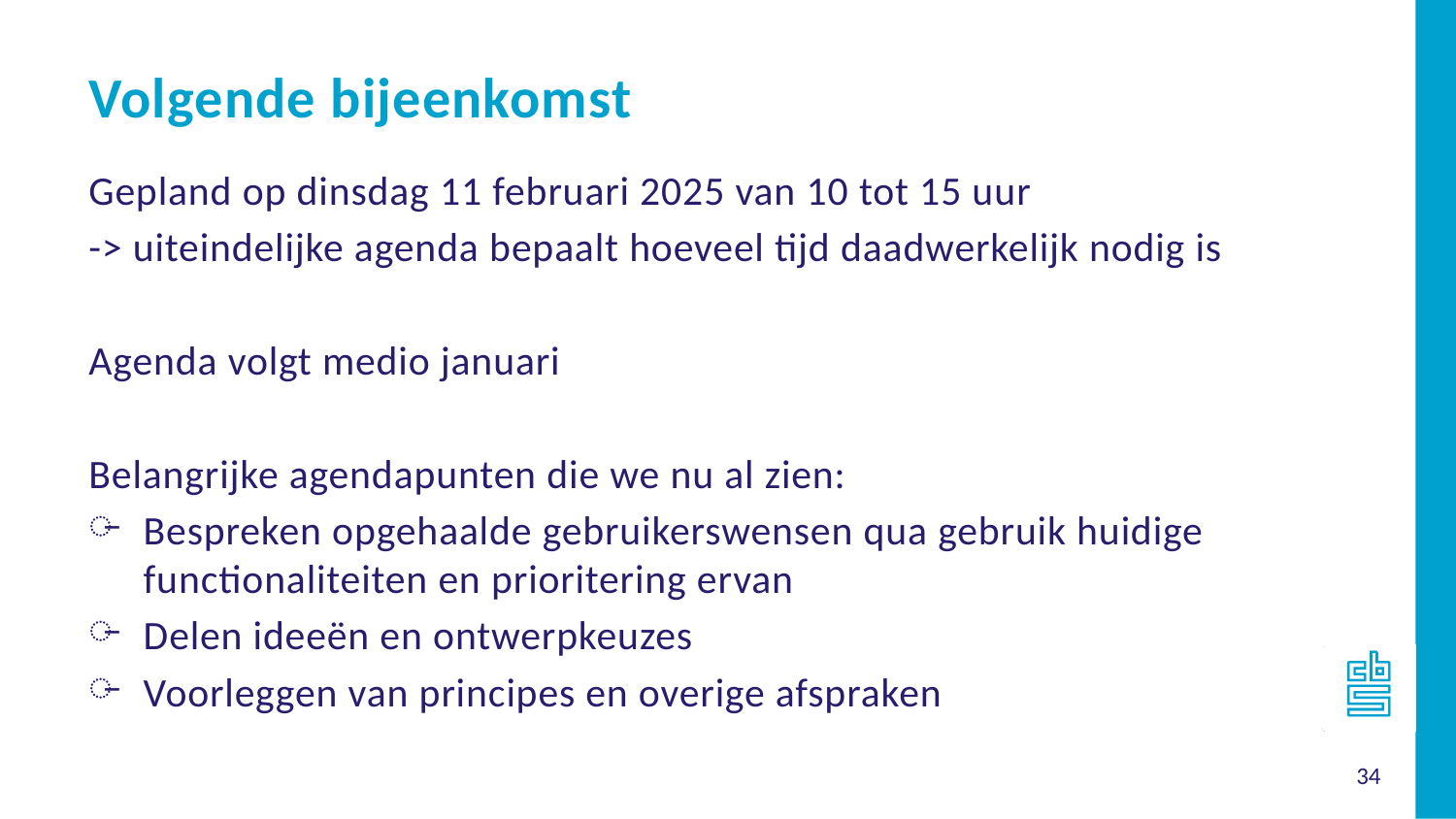

Volgende bijeenkomst
Gepland op dinsdag 11 februari 2025 van 10 tot 15 uur
-> uiteindelijke agenda bepaalt hoeveel tijd daadwerkelijk nodig is

Agenda volgt medio januari

Belangrijke agendapunten die we nu al zien:
Bespreken opgehaalde gebruikerswensen qua gebruik huidige functionaliteiten en prioritering ervan
Delen ideeën en ontwerpkeuzes
Voorleggen van principes en overige afspraken
34